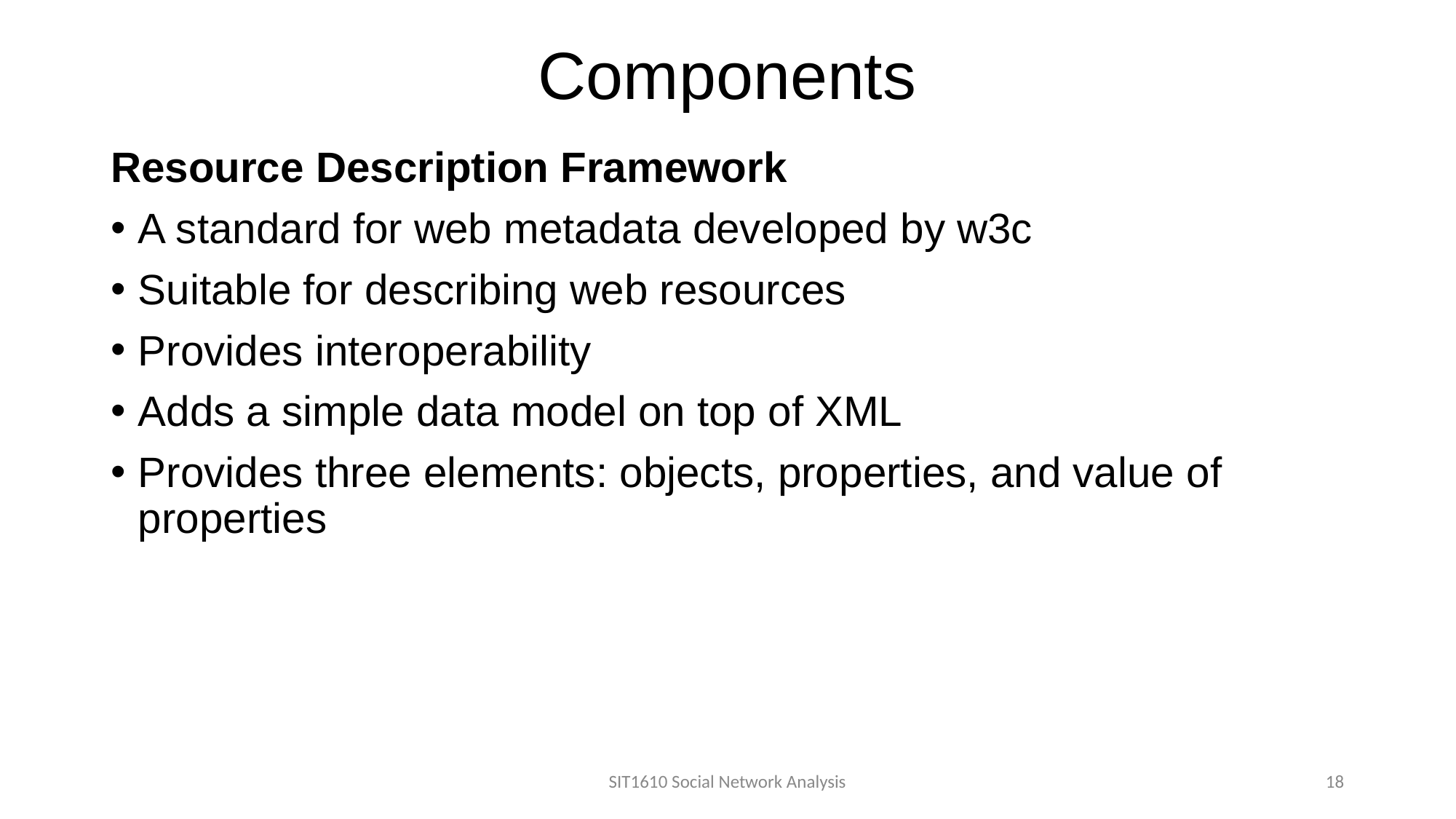

# Components
Resource Description Framework
A standard for web metadata developed by w3c
Suitable for describing web resources
Provides interoperability
Adds a simple data model on top of XML
Provides three elements: objects, properties, and value of properties

SIT1610 Social Network Analysis
18